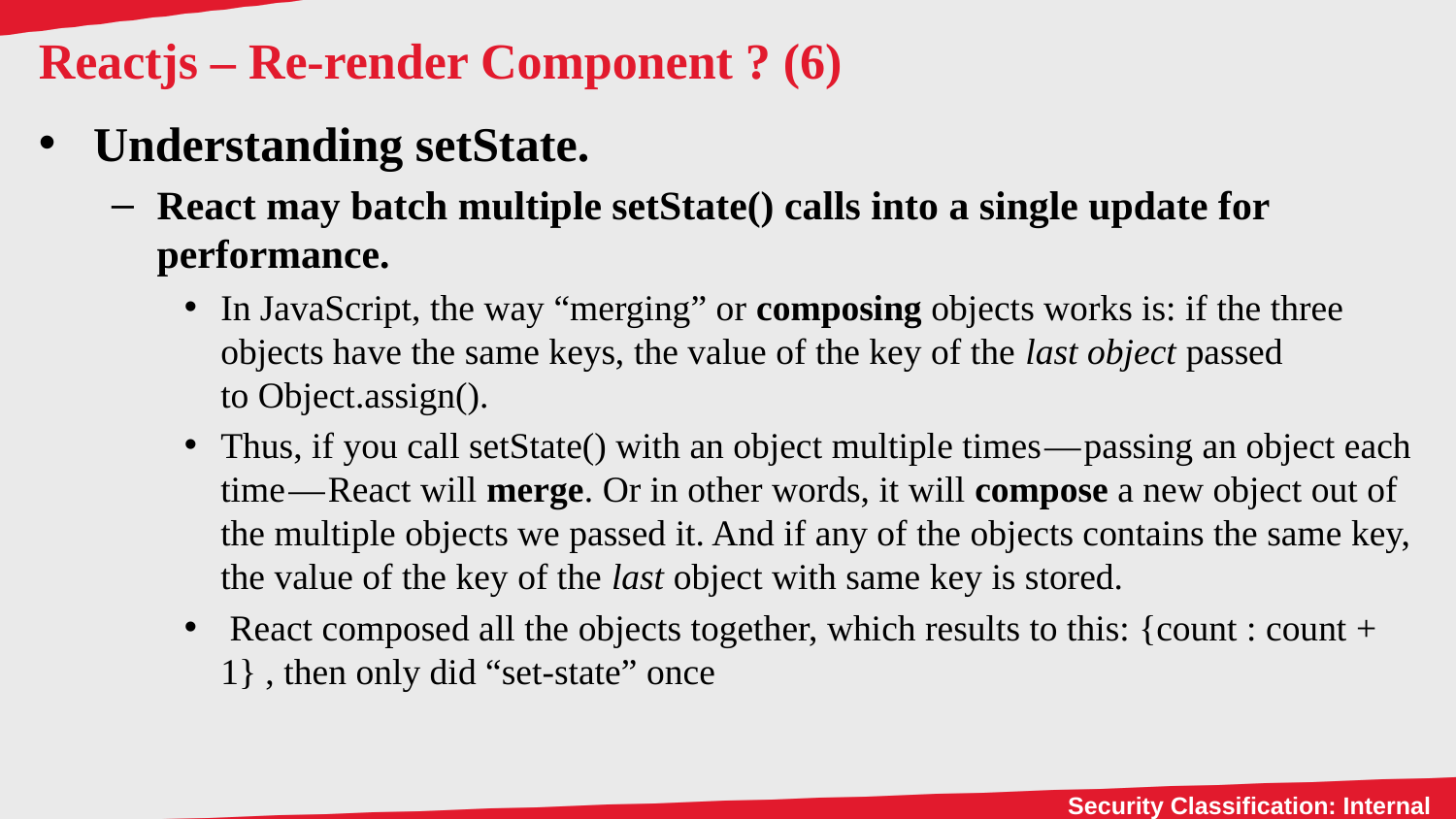

# Reactjs – Re-render Component ? (6)
Understanding setState.
React may batch multiple setState() calls into a single update for performance.
In JavaScript, the way “merging” or composing objects works is: if the three objects have the same keys, the value of the key of the last object passed to Object.assign().
Thus, if you call setState() with an object multiple times — passing an object each time — React will merge. Or in other words, it will compose a new object out of the multiple objects we passed it. And if any of the objects contains the same key, the value of the key of the last object with same key is stored.
 React composed all the objects together, which results to this: {count : count + 1} , then only did “set-state” once